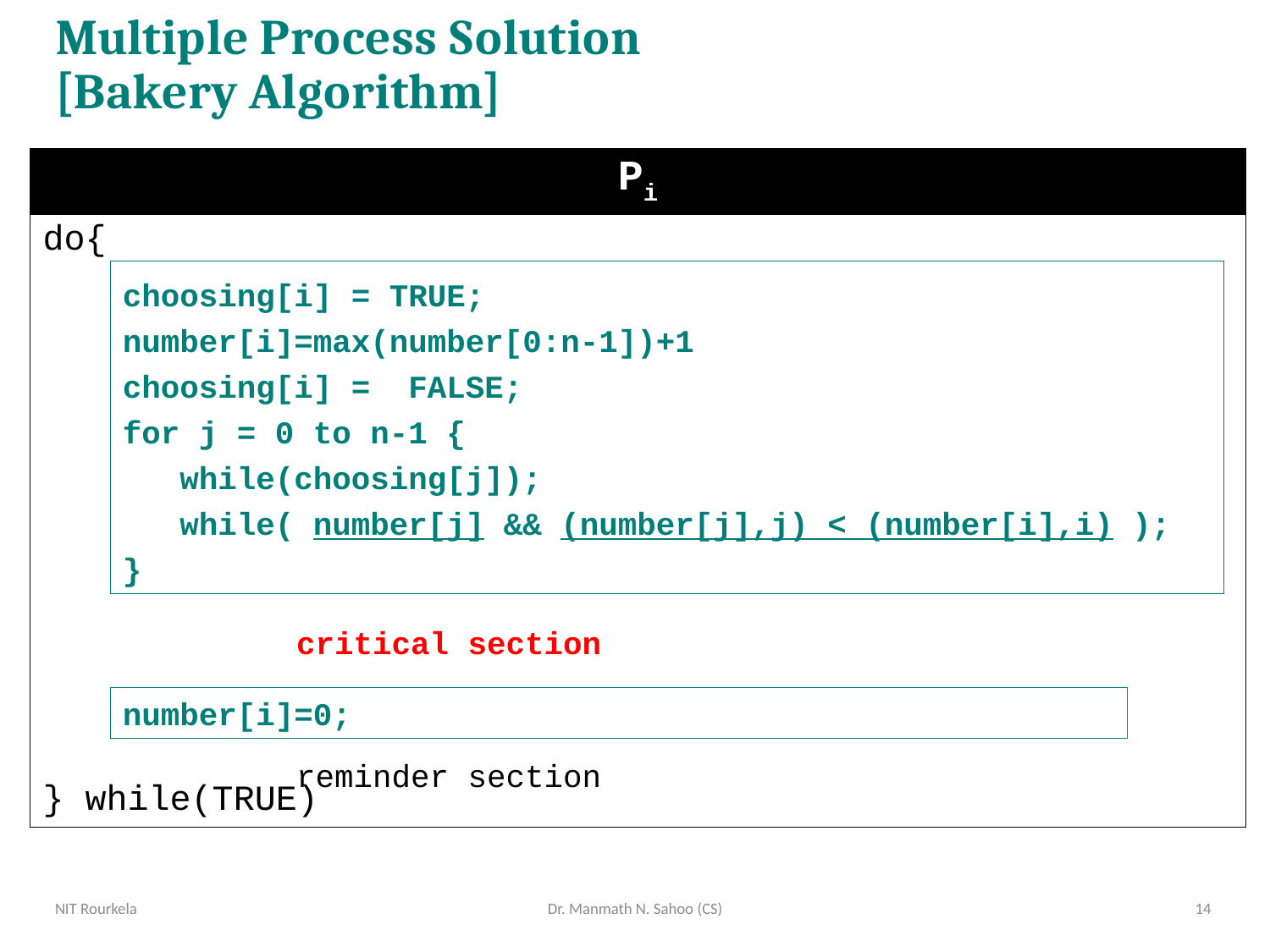

# Multiple Process Solution [Bakery Algorithm]
| Pi |
| --- |
| do{ } while(TRUE) |
choosing[i] = TRUE;
number[i]=max(number[0:n-1])+1
choosing[i] =  FALSE;
for j = 0 to n-1 {
   while(choosing[j]);
   while( number[j] && (number[j],j) < (number[i],i) );
}
critical section
number[i]=0;
reminder section
NIT Rourkela
Dr. Manmath N. Sahoo (CS)
14